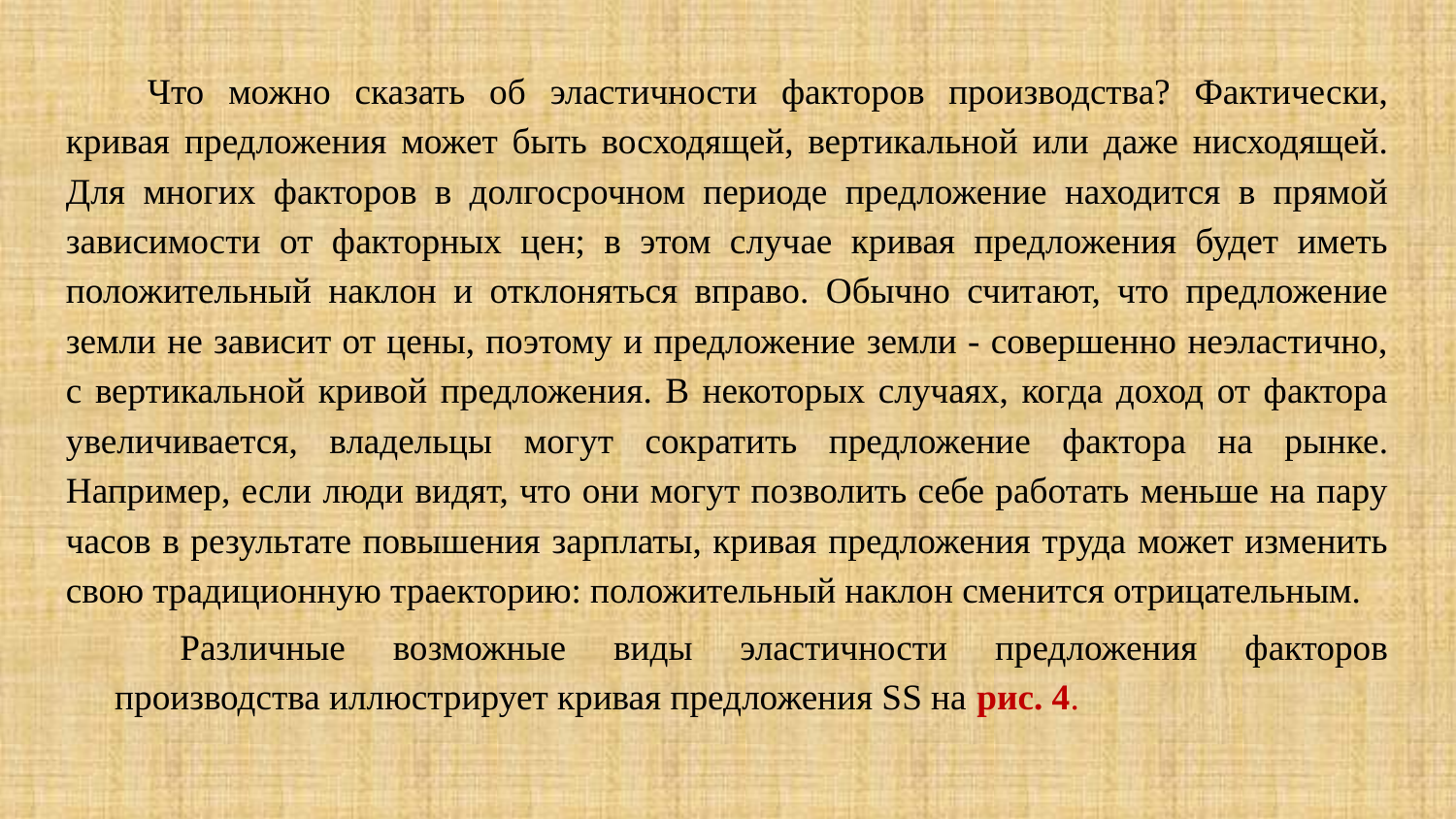

Что можно сказать об эластичности факторов производства? Фактически, кривая предложения может быть восходящей, вертикальной или даже нисходящей. Для многих факторов в долгосрочном периоде предложение находится в прямой зависимости от факторных цен; в этом случае кривая предложения будет иметь положительный наклон и отклоняться вправо. Обычно считают, что предложение земли не зависит от цены, поэтому и предложение земли - совершенно неэластично, с вертикальной кривой предложения. В некоторых случаях, когда доход от фактора увеличивается, владельцы могут сократить предложение фактора на рынке. Например, если люди видят, что они могут позволить себе работать меньше на пару часов в результате повышения зарплаты, кривая предложения труда может изменить свою традиционную траекторию: положительный наклон сменится отрицательным.
Различные возможные виды эластичности предложения факторов производства иллюстрирует кривая предложения SS на рис. 4.